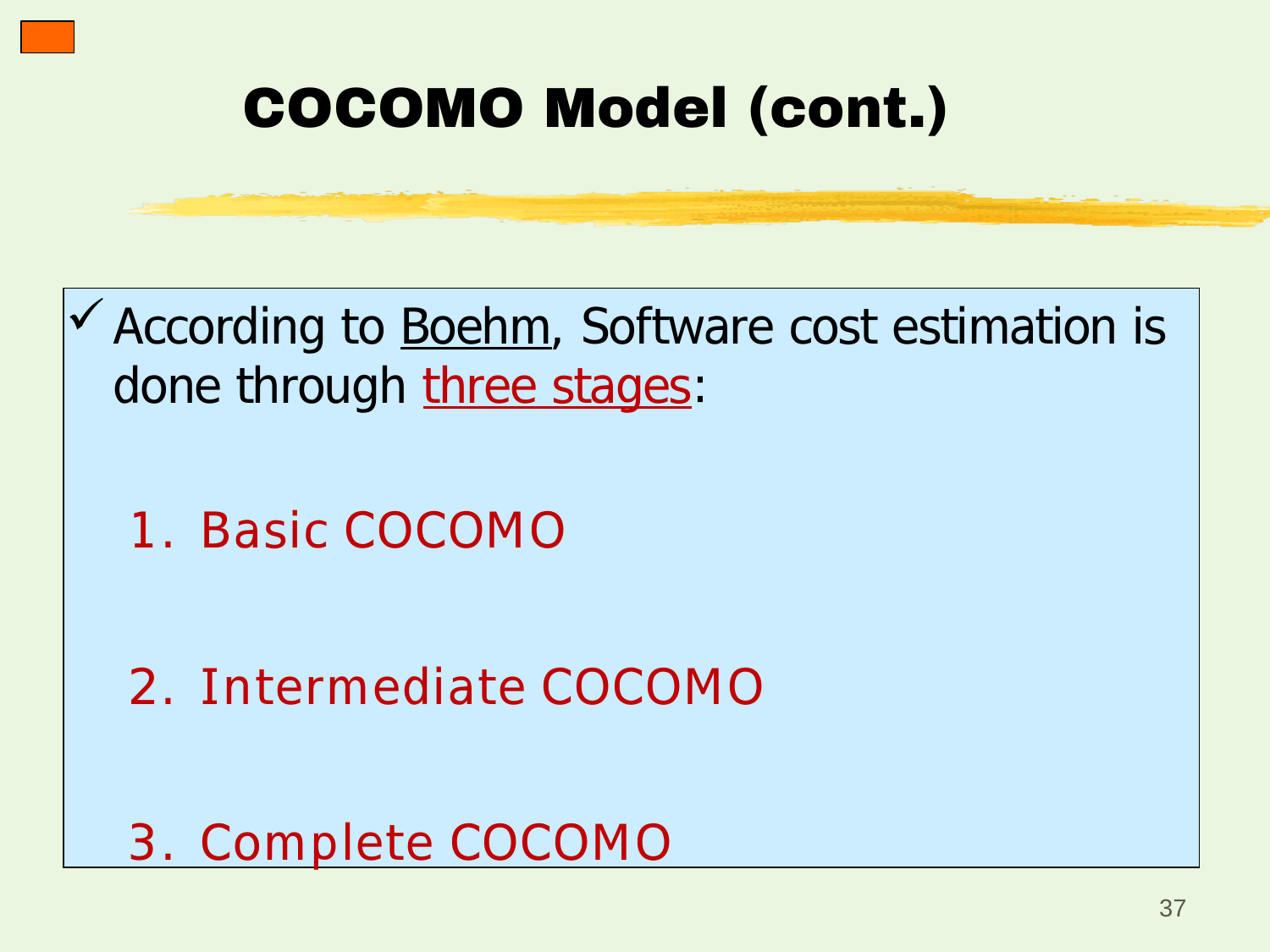

# COCOMO Model (cont.)
According to Boehm, Software cost estimation is done through three stages:

Basic COCOMO

Intermediate COCOMO

Complete COCOMO
37